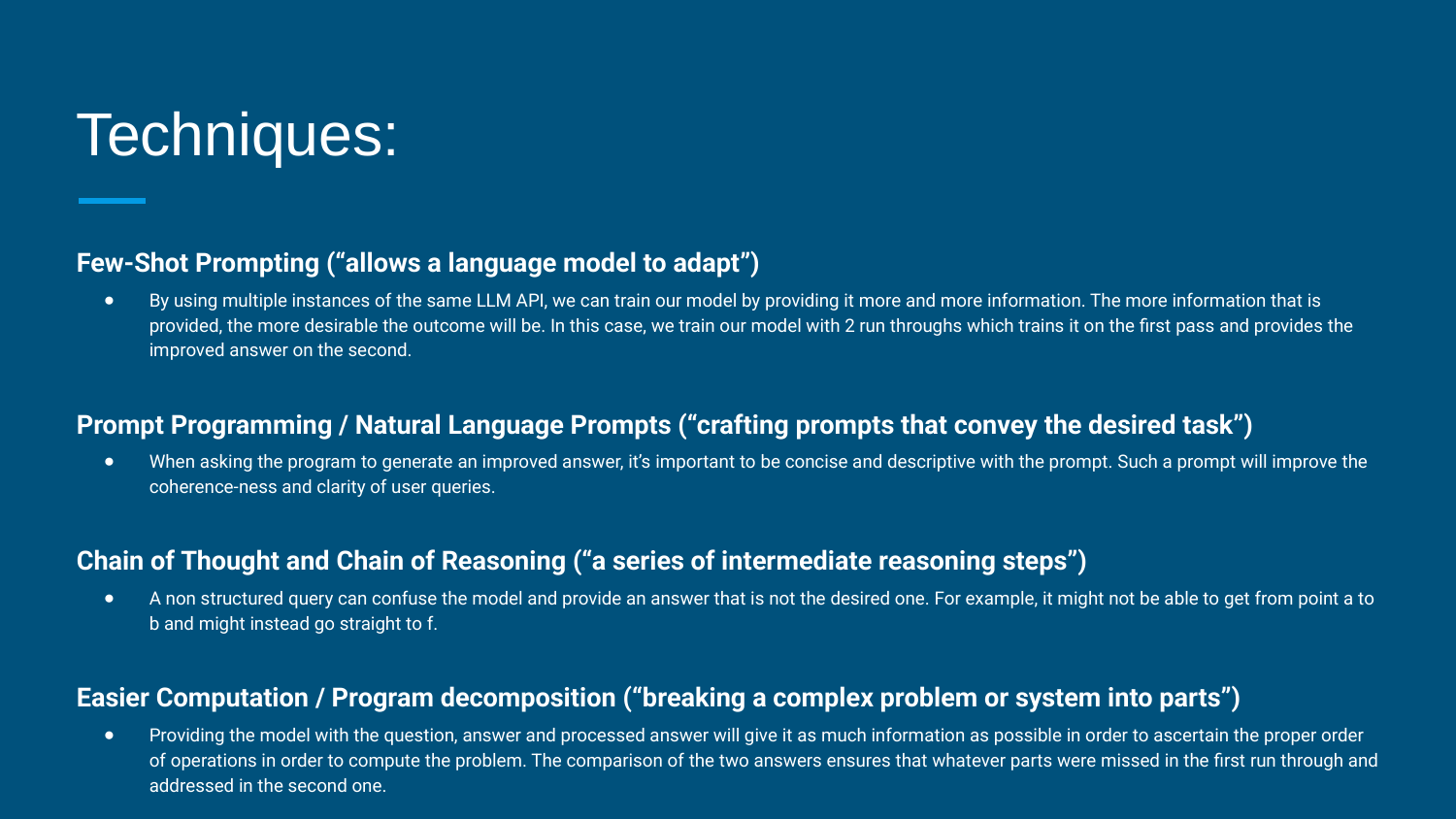

# Techniques:
Few-Shot Prompting (“allows a language model to adapt”)
By using multiple instances of the same LLM API, we can train our model by providing it more and more information. The more information that is provided, the more desirable the outcome will be. In this case, we train our model with 2 run throughs which trains it on the first pass and provides the improved answer on the second.
Prompt Programming / Natural Language Prompts (“crafting prompts that convey the desired task”)
When asking the program to generate an improved answer, it’s important to be concise and descriptive with the prompt. Such a prompt will improve the coherence-ness and clarity of user queries.
Chain of Thought and Chain of Reasoning (“a series of intermediate reasoning steps”)
A non structured query can confuse the model and provide an answer that is not the desired one. For example, it might not be able to get from point a to b and might instead go straight to f.
Easier Computation / Program decomposition (“breaking a complex problem or system into parts”)
Providing the model with the question, answer and processed answer will give it as much information as possible in order to ascertain the proper order of operations in order to compute the problem. The comparison of the two answers ensures that whatever parts were missed in the first run through and addressed in the second one.